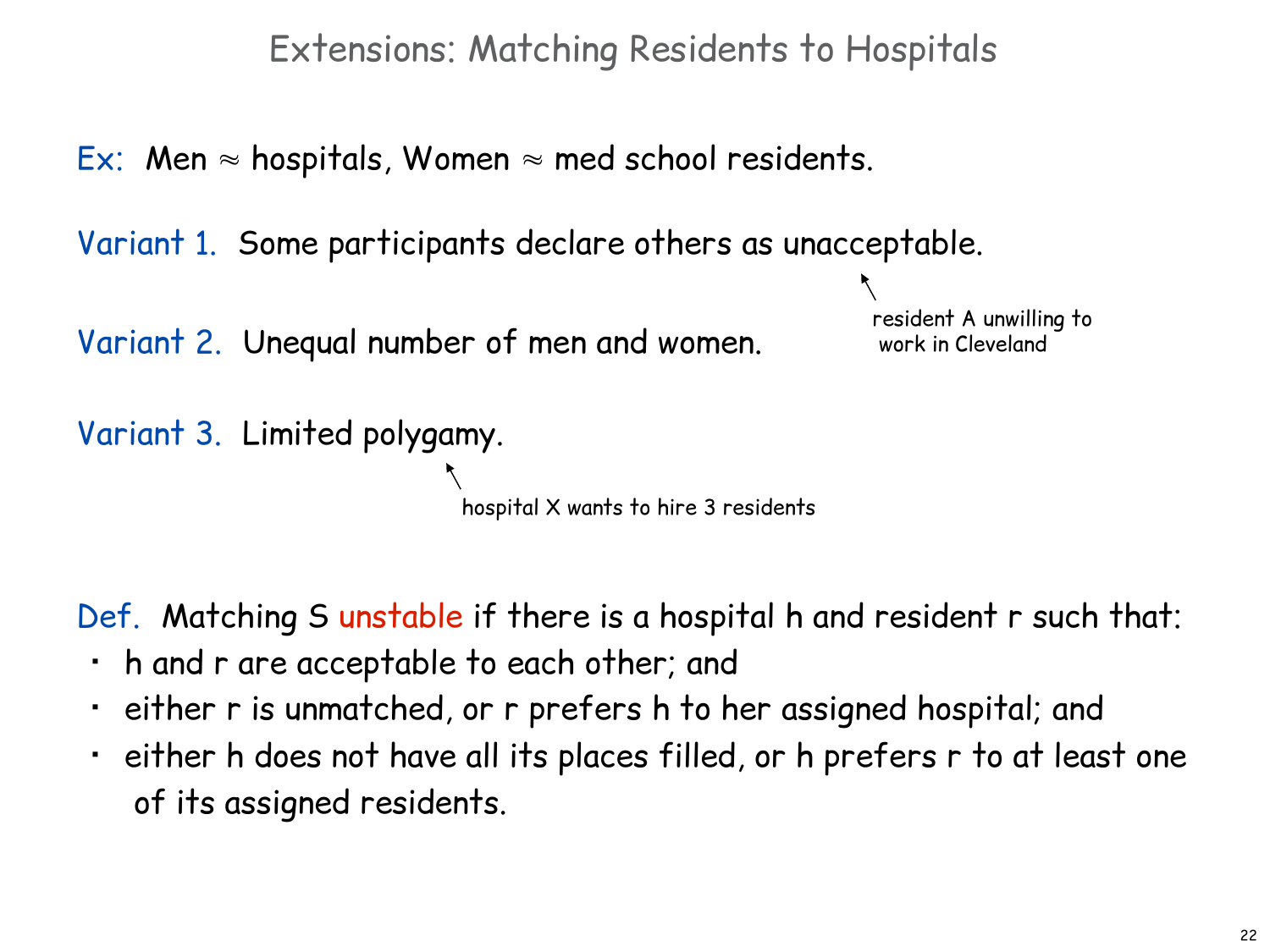

# Extensions: Matching Residents to Hospitals
Ex:	Men ≈ hospitals, Women ≈ med school residents.

Variant 1.	Some participants declare others as unacceptable.

resident A unwilling to  work in Cleveland
Variant 2.	Unequal number of men and women.
Variant 3.	Limited polygamy.

hospital X wants to hire 3 residents
Def.	Matching S unstable if there is a hospital h and resident r such that:
h and r are acceptable to each other; and
either r is unmatched, or r prefers h to her assigned hospital; and
either h does not have all its places filled, or h prefers r to at least one  of its assigned residents.
22